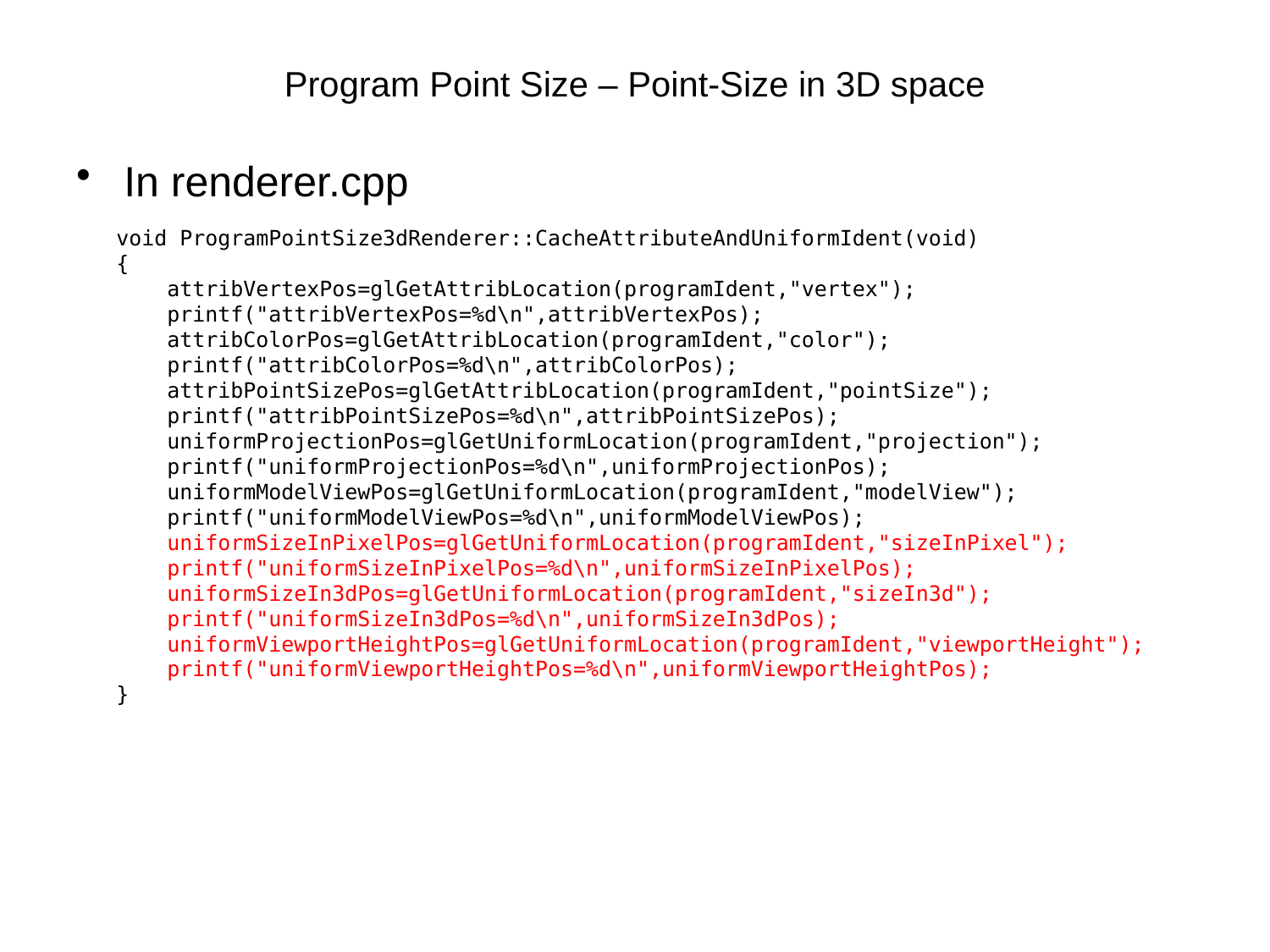

# Program Point Size – Point-Size in 3D space
In renderer.cpp
void ProgramPointSize3dRenderer::CacheAttributeAndUniformIdent(void)
{
    attribVertexPos=glGetAttribLocation(programIdent,"vertex");
    printf("attribVertexPos=%d\n",attribVertexPos);
    attribColorPos=glGetAttribLocation(programIdent,"color");
    printf("attribColorPos=%d\n",attribColorPos);
    attribPointSizePos=glGetAttribLocation(programIdent,"pointSize");
    printf("attribPointSizePos=%d\n",attribPointSizePos);
    uniformProjectionPos=glGetUniformLocation(programIdent,"projection");
    printf("uniformProjectionPos=%d\n",uniformProjectionPos);
    uniformModelViewPos=glGetUniformLocation(programIdent,"modelView");
    printf("uniformModelViewPos=%d\n",uniformModelViewPos);
    uniformSizeInPixelPos=glGetUniformLocation(programIdent,"sizeInPixel");
    printf("uniformSizeInPixelPos=%d\n",uniformSizeInPixelPos);
    uniformSizeIn3dPos=glGetUniformLocation(programIdent,"sizeIn3d");
    printf("uniformSizeIn3dPos=%d\n",uniformSizeIn3dPos);
    uniformViewportHeightPos=glGetUniformLocation(programIdent,"viewportHeight");
    printf("uniformViewportHeightPos=%d\n",uniformViewportHeightPos);
}